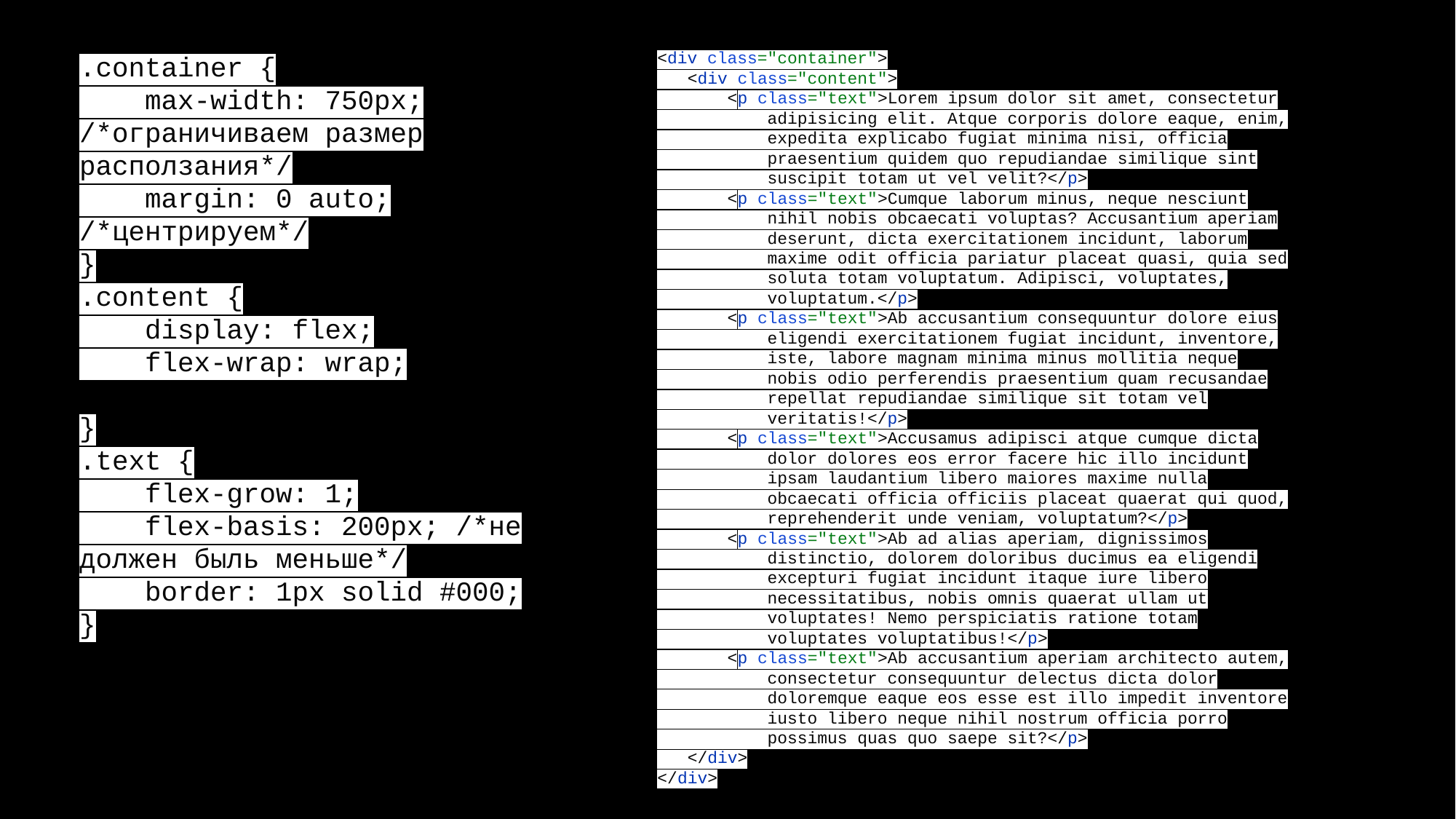

<div class="container">
   <div class="content">
       <p class="text">Lorem ipsum dolor sit amet, consectetur
           adipisicing elit. Atque corporis dolore eaque, enim,
           expedita explicabo fugiat minima nisi, officia
           praesentium quidem quo repudiandae similique sint
           suscipit totam ut vel velit?</p>
       <p class="text">Cumque laborum minus, neque nesciunt
           nihil nobis obcaecati voluptas? Accusantium aperiam
           deserunt, dicta exercitationem incidunt, laborum
           maxime odit officia pariatur placeat quasi, quia sed
           soluta totam voluptatum. Adipisci, voluptates,
           voluptatum.</p>
       <p class="text">Ab accusantium consequuntur dolore eius
           eligendi exercitationem fugiat incidunt, inventore,
           iste, labore magnam minima minus mollitia neque
           nobis odio perferendis praesentium quam recusandae
           repellat repudiandae similique sit totam vel
           veritatis!</p>
       <p class="text">Accusamus adipisci atque cumque dicta
           dolor dolores eos error facere hic illo incidunt
           ipsam laudantium libero maiores maxime nulla
           obcaecati officia officiis placeat quaerat qui quod,
           reprehenderit unde veniam, voluptatum?</p>
       <p class="text">Ab ad alias aperiam, dignissimos
           distinctio, dolorem doloribus ducimus ea eligendi
           excepturi fugiat incidunt itaque iure libero
           necessitatibus, nobis omnis quaerat ullam ut
           voluptates! Nemo perspiciatis ratione totam
           voluptates voluptatibus!</p>
       <p class="text">Ab accusantium aperiam architecto autem,
           consectetur consequuntur delectus dicta dolor
           doloremque eaque eos esse est illo impedit inventore
           iusto libero neque nihil nostrum officia porro
           possimus quas quo saepe sit?</p>
   </div>
</div>

.container {
    max-width: 750px; /*ограничиваем размер расползания*/
    margin: 0 auto; /*центрируем*/
}
.content {
    display: flex;
    flex-wrap: wrap;

}
.text {
    flex-grow: 1;
    flex-basis: 200px; /*не должен быль меньше*/
    border: 1px solid #000;
}

#